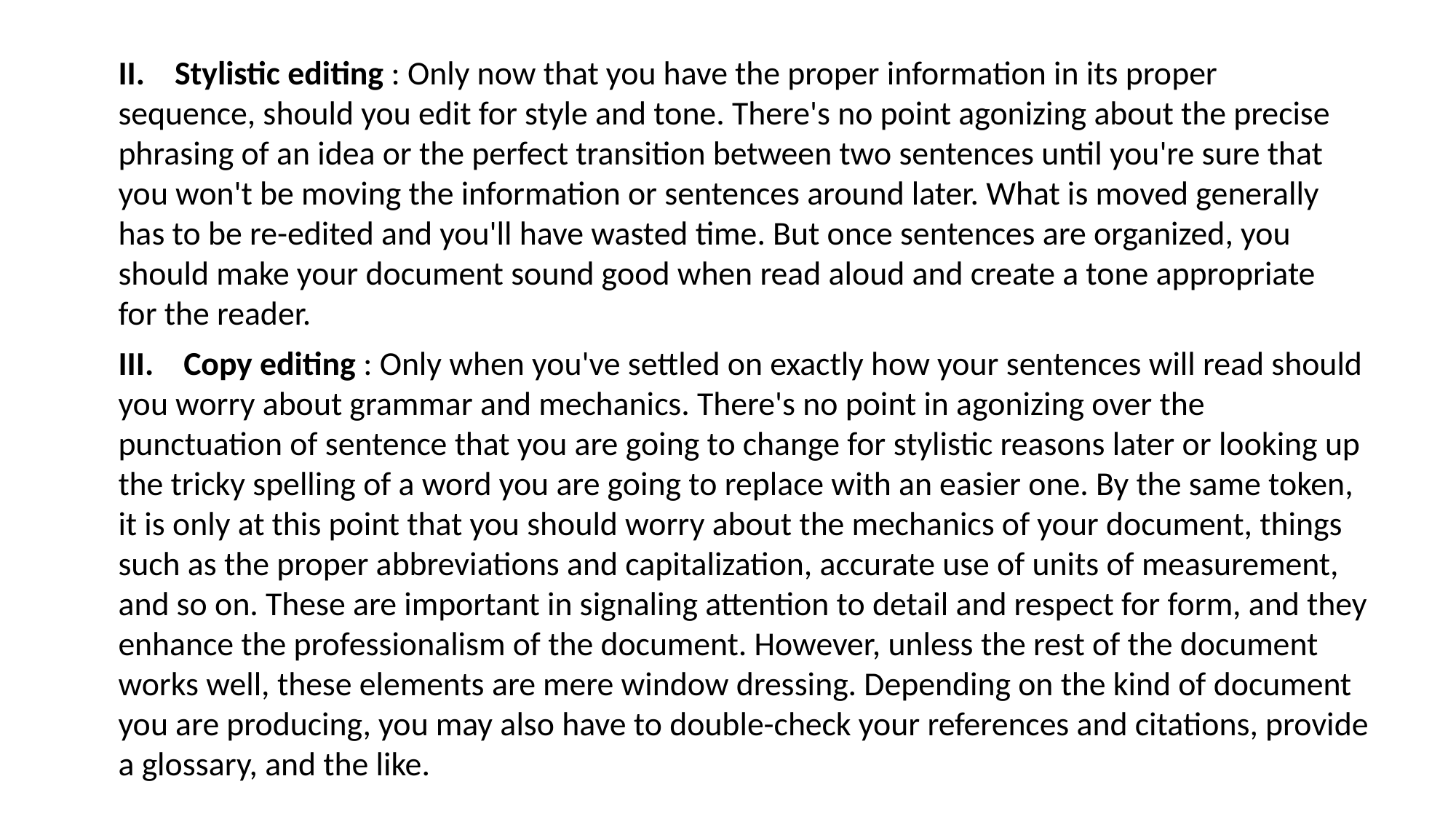

II.    Stylistic editing : Only now that you have the proper information in its proper sequence, should you edit for style and tone. There's no point agonizing about the precise phrasing of an idea or the perfect transition between two sentences until you're sure that you won't be moving the information or sentences around later. What is moved generally has to be re-edited and you'll have wasted time. But once sentences are organized, you should make your document sound good when read aloud and create a tone appropriate for the reader.
III.    Copy editing : Only when you've settled on exactly how your sentences will read should you worry about grammar and mechanics. There's no point in agonizing over the punctuation of sentence that you are going to change for stylistic reasons later or looking up the tricky spelling of a word you are going to replace with an easier one. By the same token, it is only at this point that you should worry about the mechanics of your document, things such as the proper abbreviations and capitalization, accurate use of units of measurement, and so on. These are important in signaling attention to detail and respect for form, and they enhance the professionalism of the document. However, unless the rest of the document works well, these elements are mere window dressing. Depending on the kind of document you are producing, you may also have to double-check your references and citations, provide a glossary, and the like.